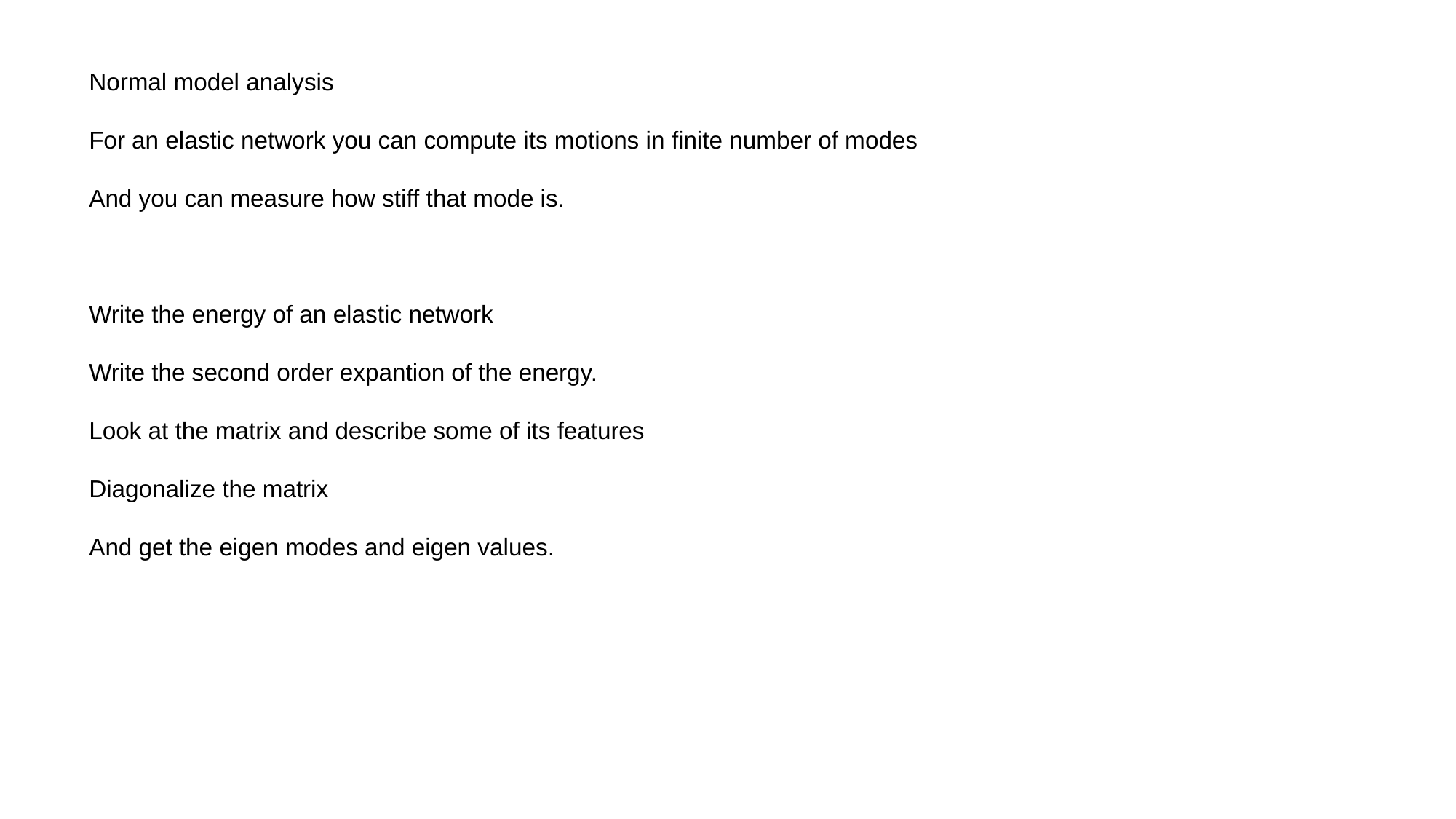

Normal model analysis

For an elastic network you can compute its motions in finite number of modes

And you can measure how stiff that mode is.

Write the energy of an elastic network

Write the second order expantion of the energy.

Look at the matrix and describe some of its features

Diagonalize the matrix

And get the eigen modes and eigen values.